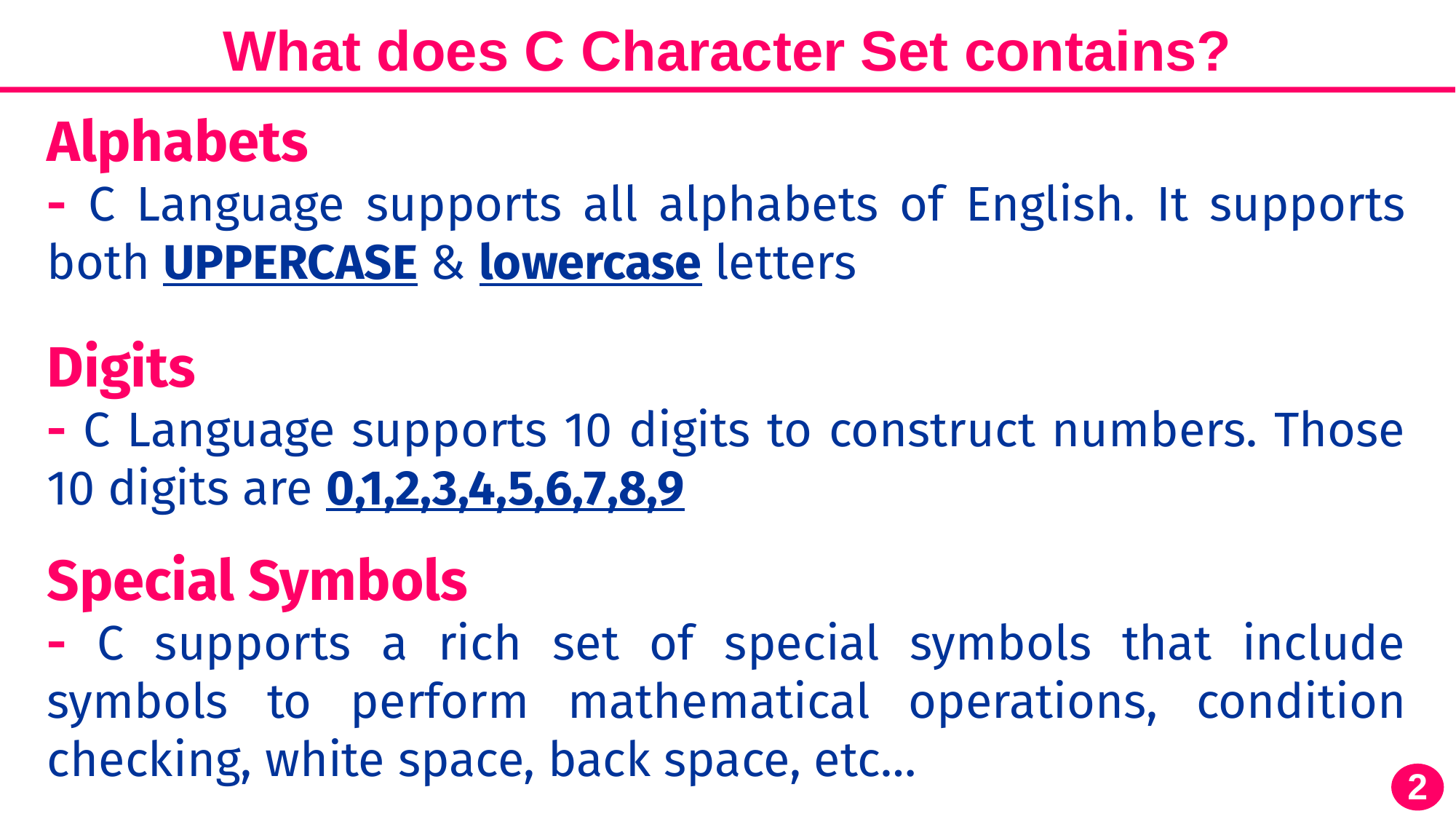

What does C Character Set contains?

Alphabets
- C Language supports all alphabets of English. It supports both UPPERCASE & lowercase letters
Digits
- C Language supports 10 digits to construct numbers. Those 10 digits are 0,1,2,3,4,5,6,7,8,9
Special Symbols
- C supports a rich set of special symbols that include symbols to perform mathematical operations, condition checking, white space, back space, etc…
2